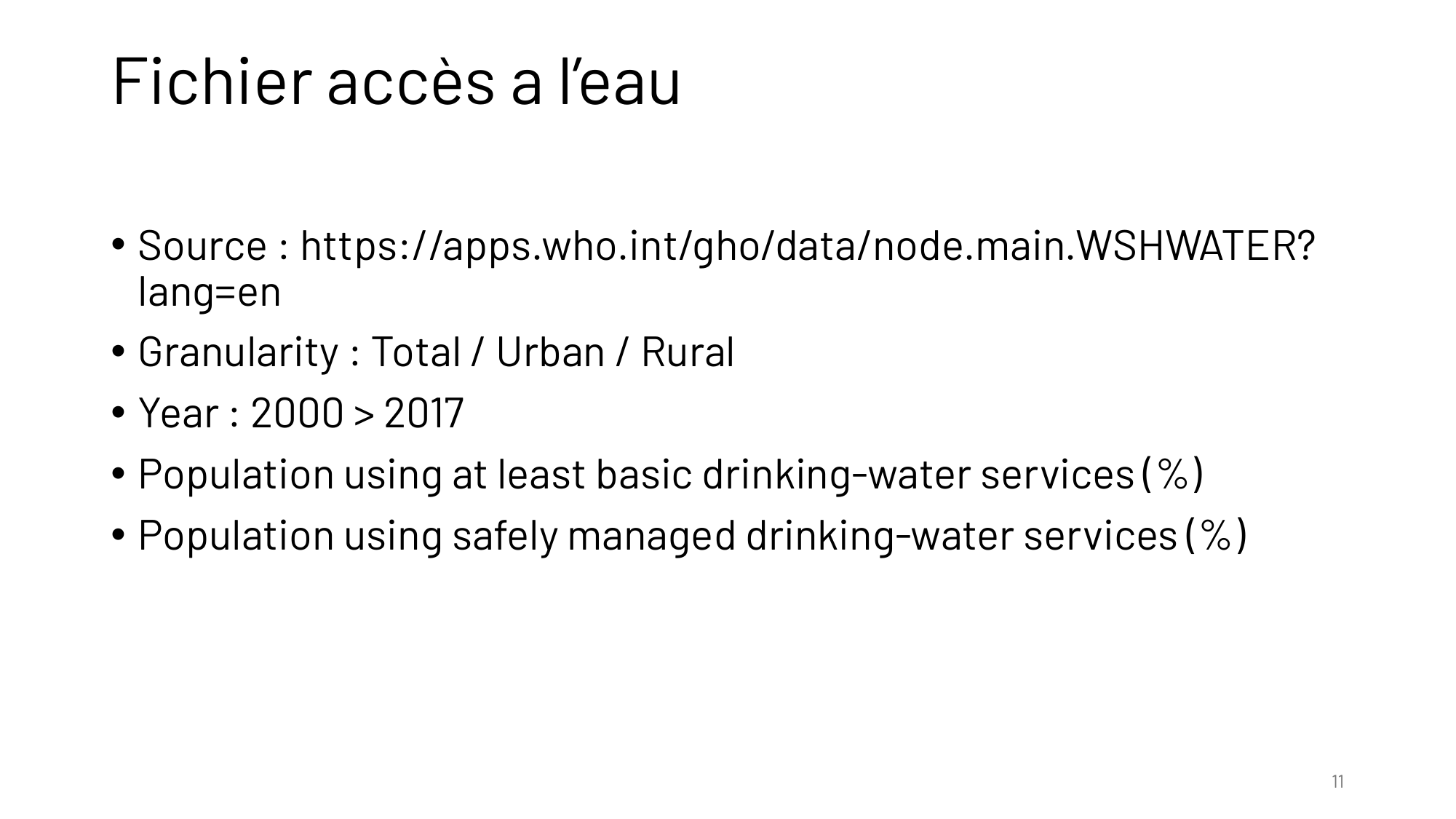

# Fichier accès a l’eau
Source : https://apps.who.int/gho/data/node.main.WSHWATER?lang=en
Granularity : Total / Urban / Rural
Year : 2000 > 2017
Population using at least basic drinking-water services (%)
Population using safely managed drinking-water services (%)
11